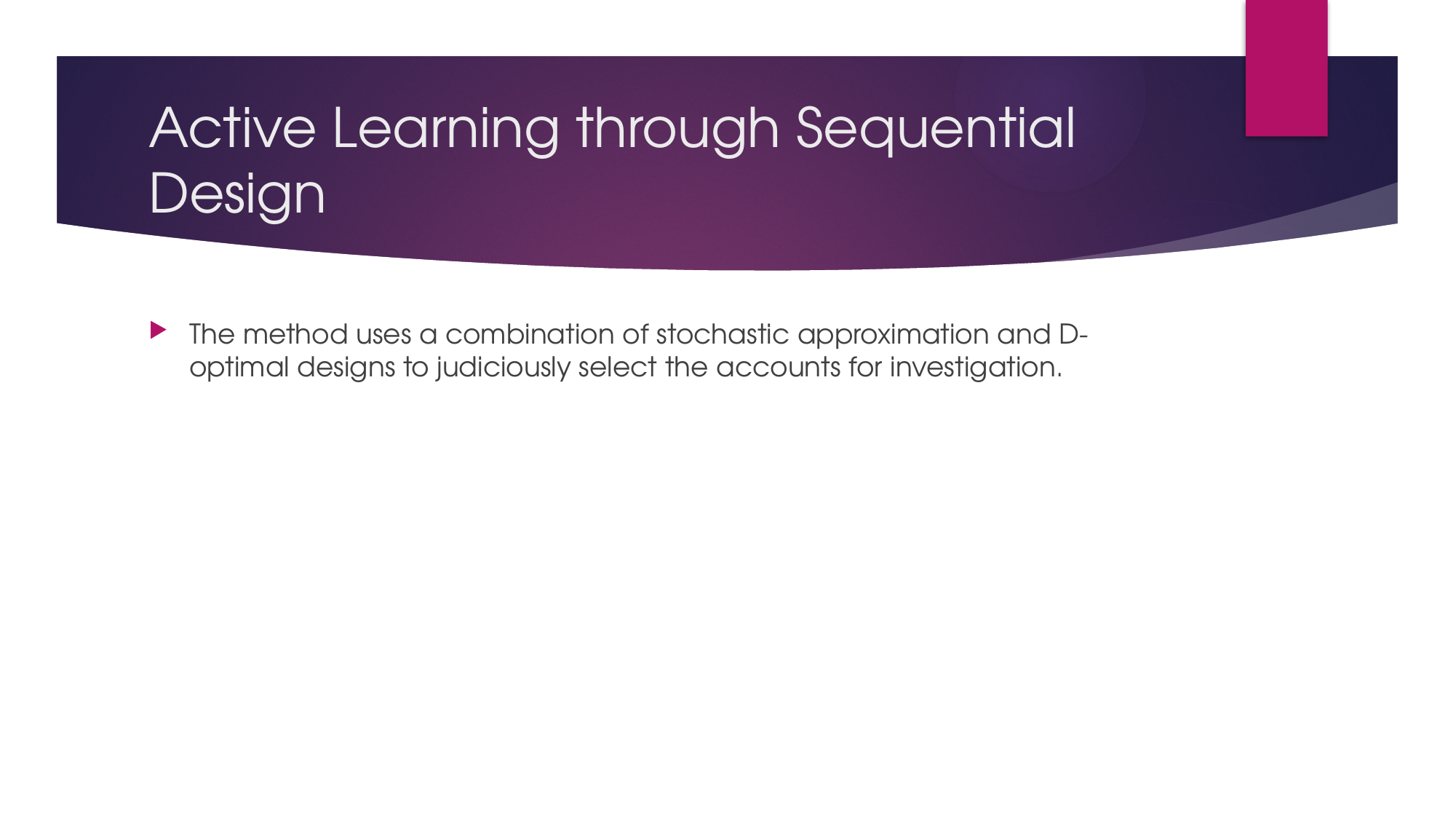

# Active Learning through Sequential Design
The method uses a combination of stochastic approximation and D-optimal designs to judiciously select the accounts for investigation.